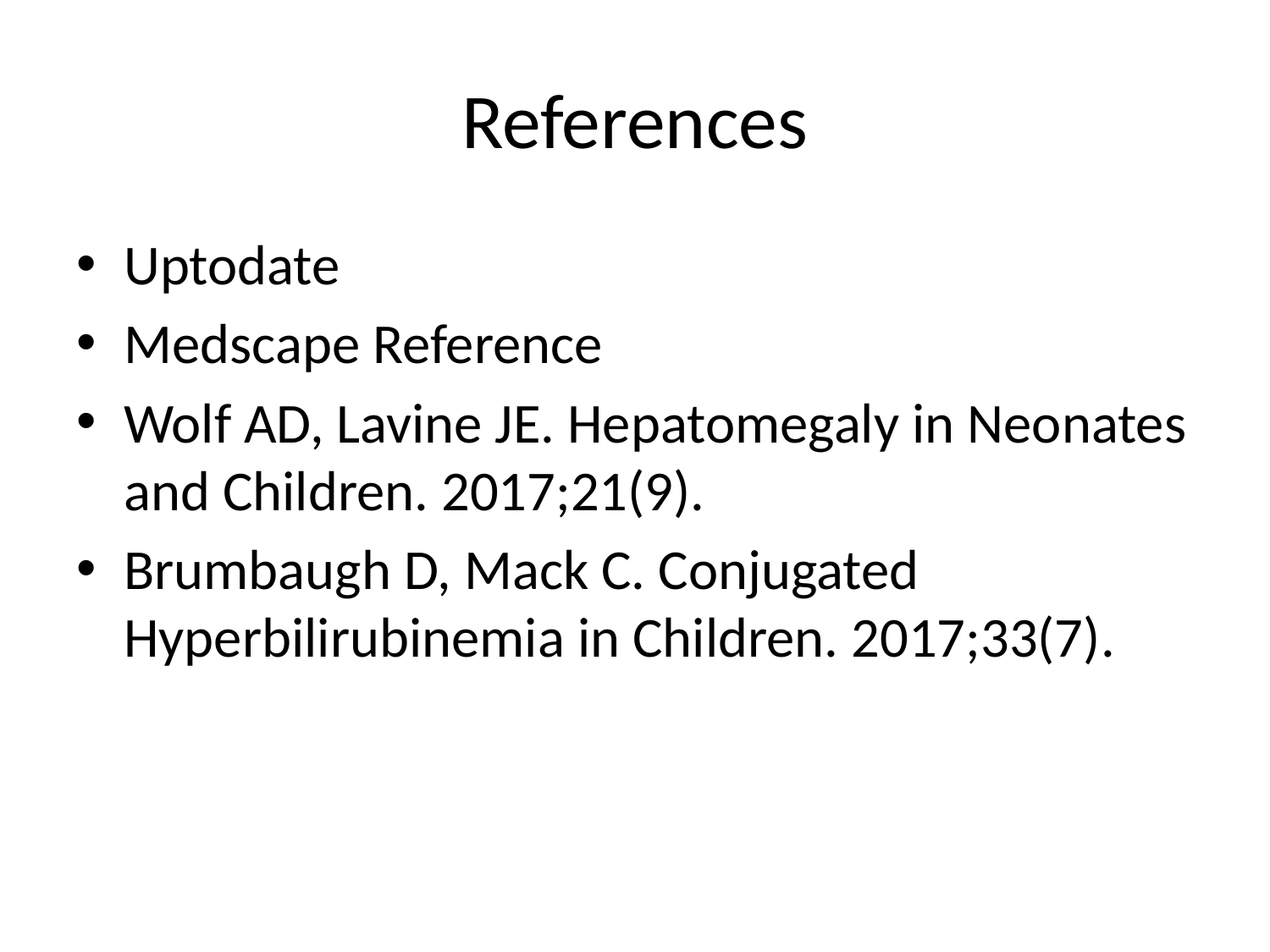

# References
Uptodate
Medscape Reference
Wolf AD, Lavine JE. Hepatomegaly in Neonates and Children. 2017;21(9).
Brumbaugh D, Mack C. Conjugated Hyperbilirubinemia in Children. 2017;33(7).